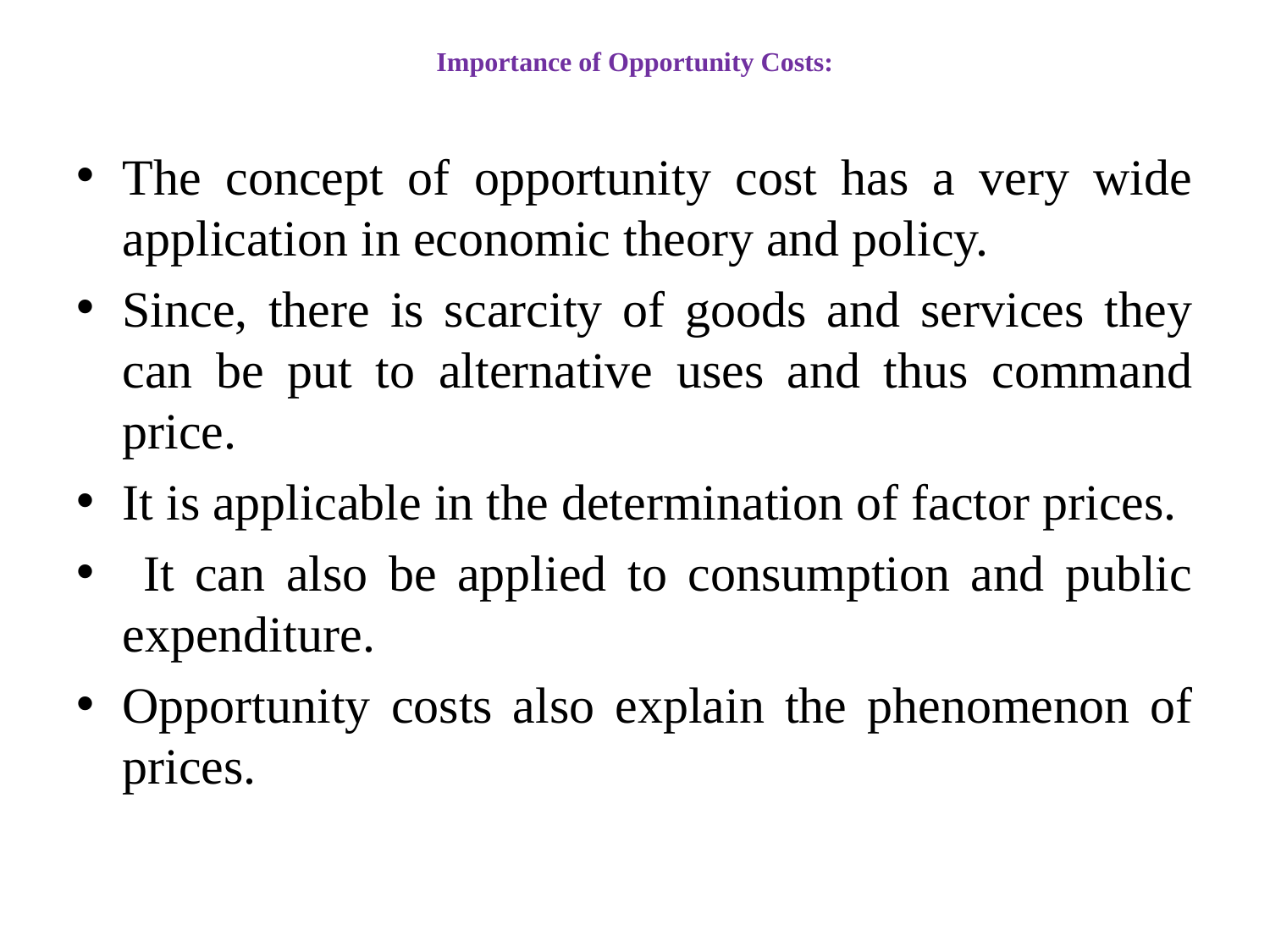

# Importance of Opportunity Costs:
The concept of opportunity cost has a very wide application in economic theory and policy.
Since, there is scarcity of goods and services they can be put to alternative uses and thus command price.
It is applicable in the determination of factor prices.
 It can also be applied to consumption and public expenditure.
Opportunity costs also explain the phenomenon of prices.